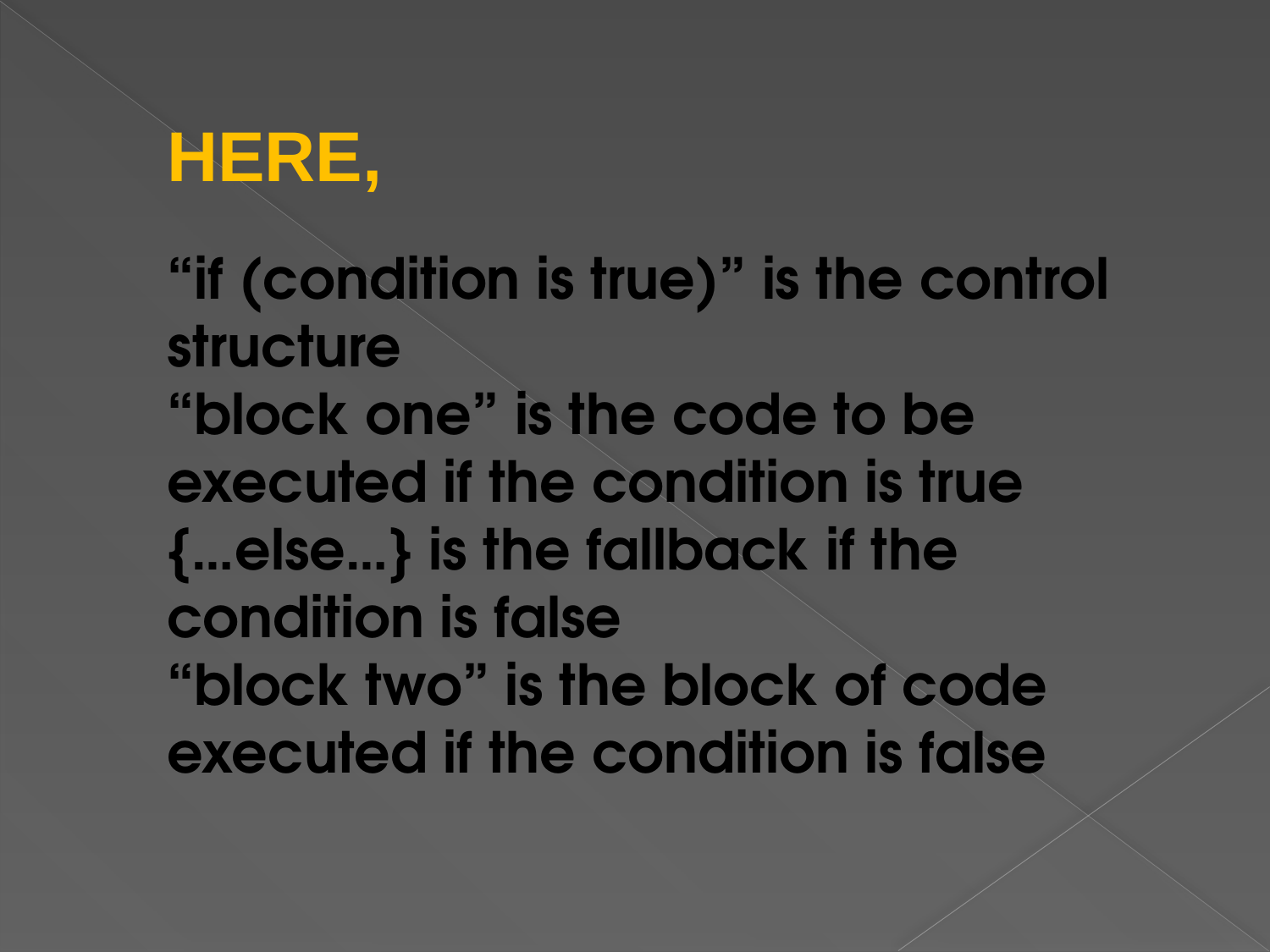

# HERE, “if (condition is true)” is the control structure “block one” is the code to be executed if the condition is true {…else…} is the fallback if the condition is false “block two” is the block of code executed if the condition is false